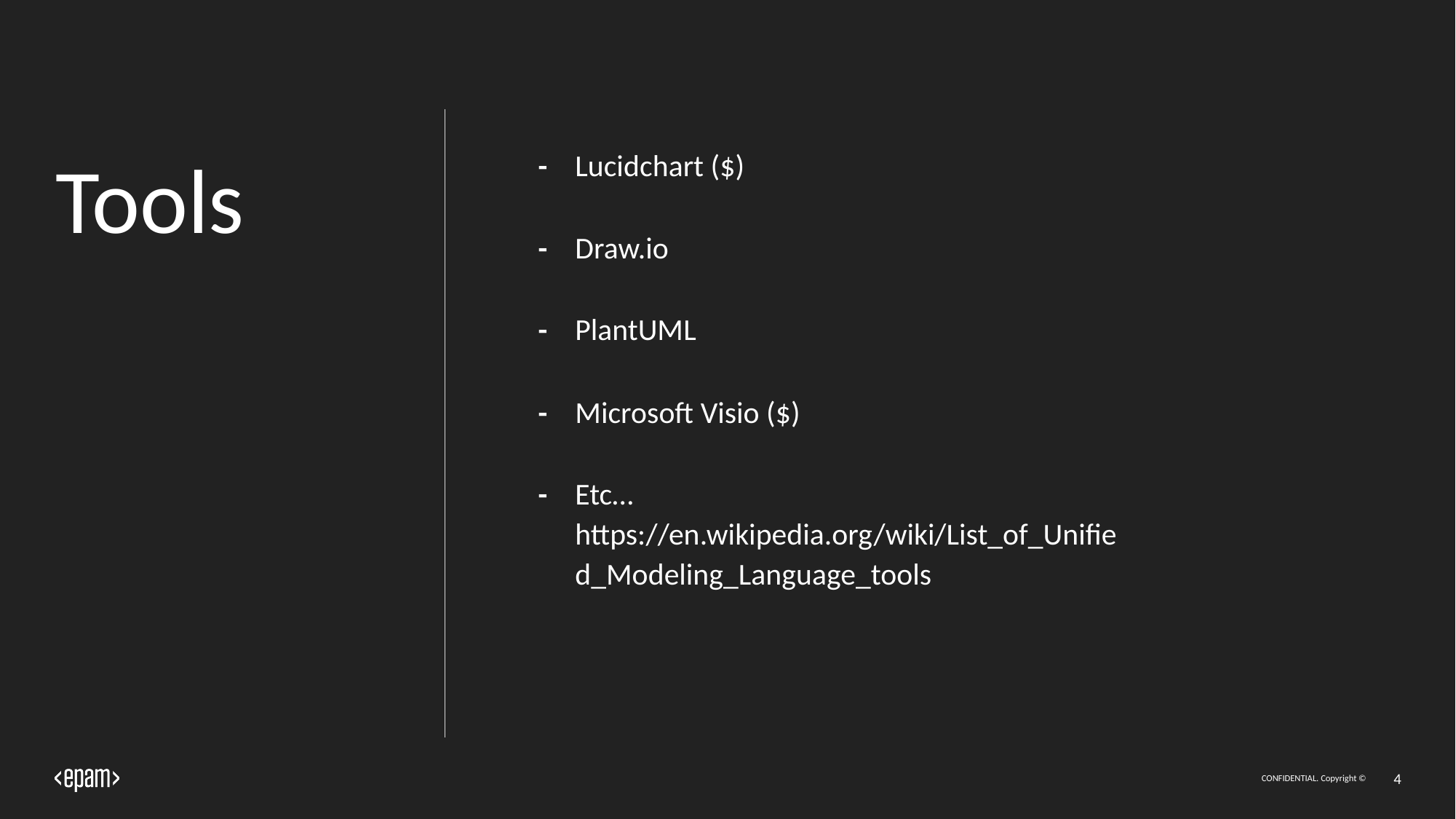

# Tools
-
Lucidchart ($)
-
Draw.io
-
PlantUML
-
Microsoft Visio ($)
-
Etc… https://en.wikipedia.org/wiki/List_of_Unified_Modeling_Language_tools